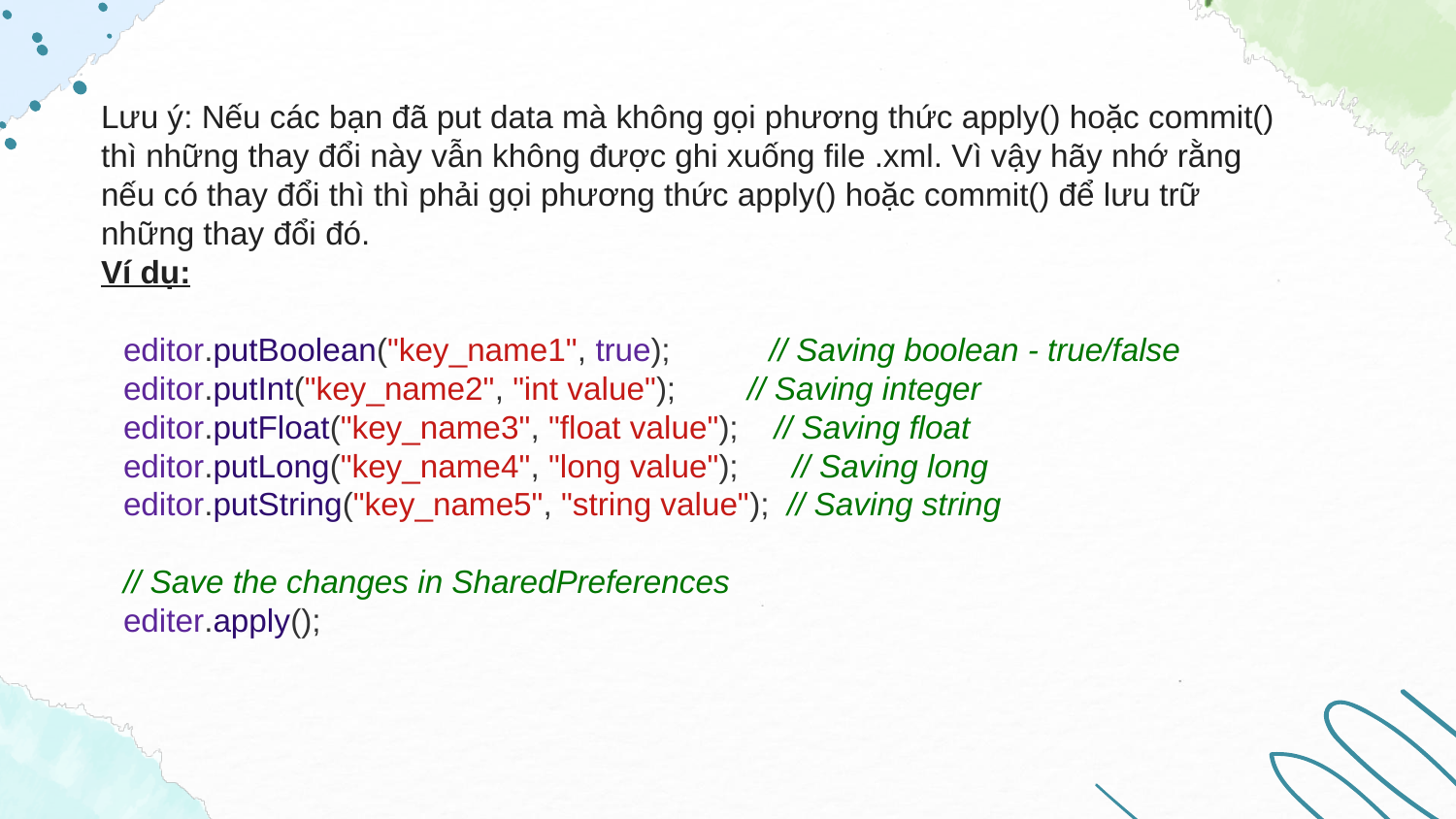

Lưu ý: Nếu các bạn đã put data mà không gọi phương thức apply() hoặc commit() thì những thay đổi này vẫn không được ghi xuống file .xml. Vì vậy hãy nhớ rằng nếu có thay đổi thì thì phải gọi phương thức apply() hoặc commit() để lưu trữ những thay đổi đó.
Ví dụ:

editor.putBoolean("key_name1", true);           // Saving boolean - true/false
editor.putInt("key_name2", "int value");        // Saving integer
editor.putFloat("key_name3", "float value");    // Saving float
editor.putLong("key_name4", "long value");      // Saving long
editor.putString("key_name5", "string value");  // Saving string

// Save the changes in SharedPreferences
editer.apply();